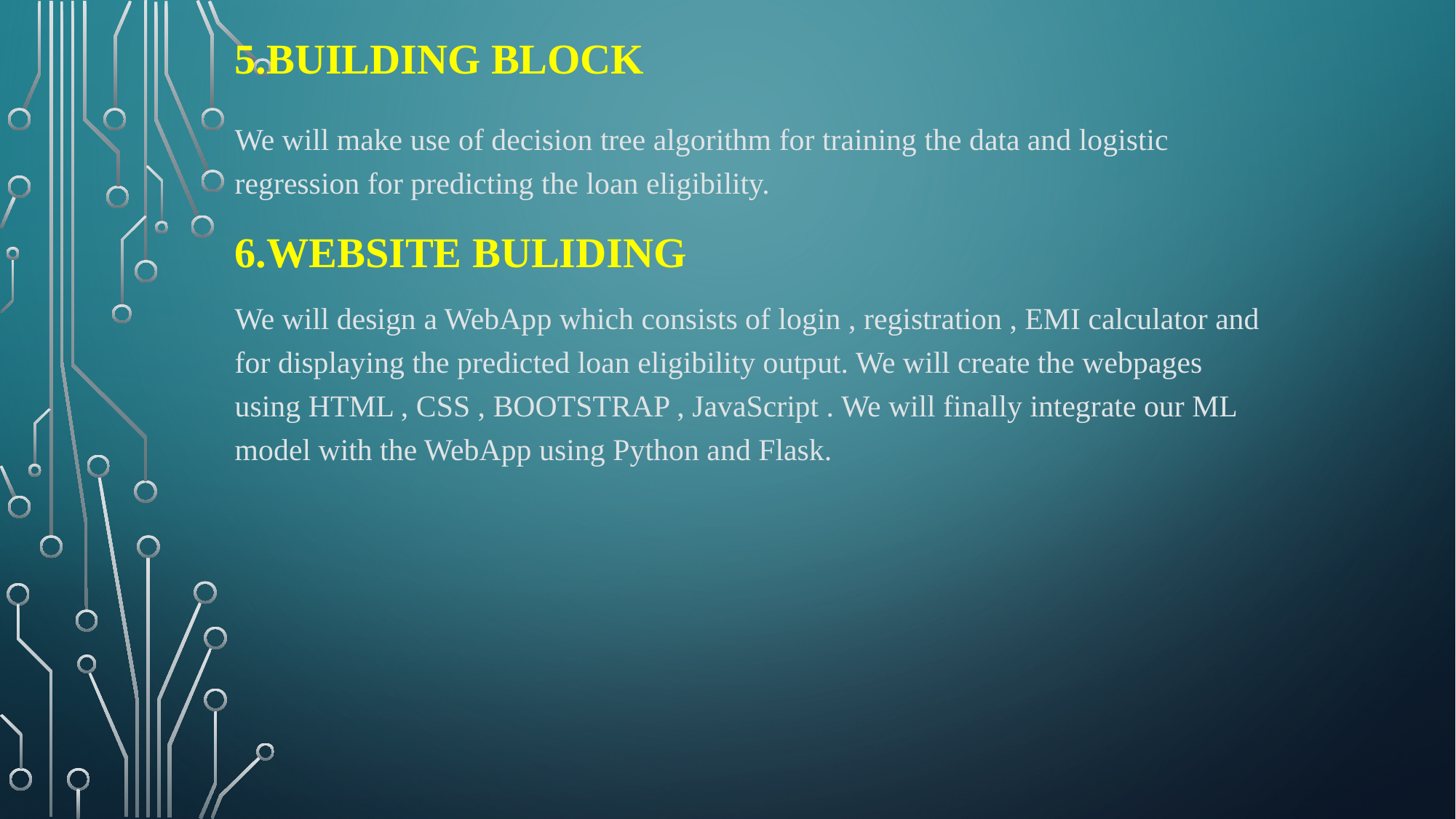

5.Building Block
We will make use of decision tree algorithm for training the data and logistic regression for predicting the loan eligibility.
6.WEBSITE BULIDING
We will design a WebApp which consists of login , registration , EMI calculator and for displaying the predicted loan eligibility output. We will create the webpages using HTML , CSS , BOOTSTRAP , JavaScript . We will finally integrate our ML model with the WebApp using Python and Flask.